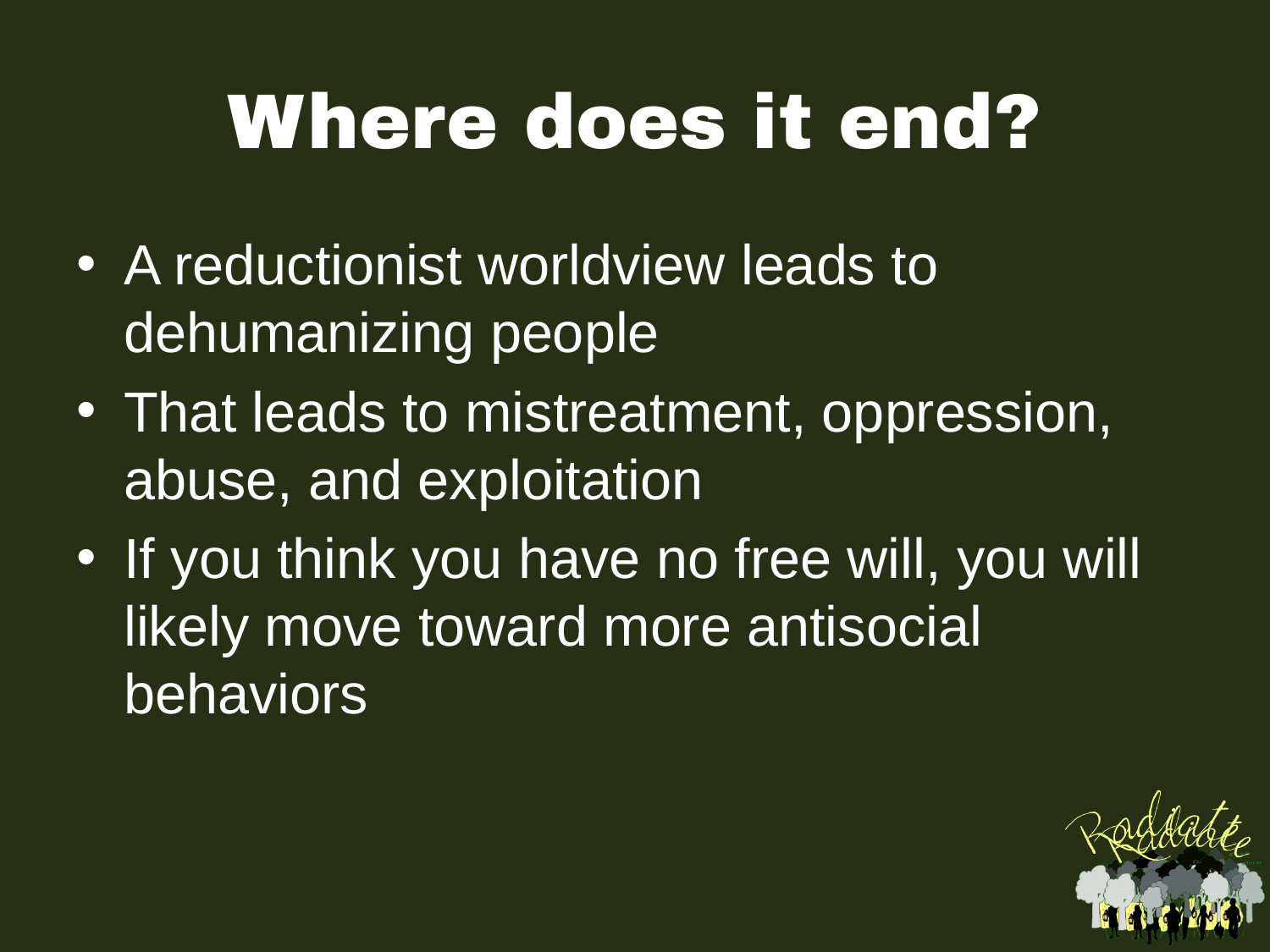

# Where does it end?
A reductionist worldview leads to dehumanizing people
That leads to mistreatment, oppression, abuse, and exploitation
If you think you have no free will, you will likely move toward more antisocial behaviors